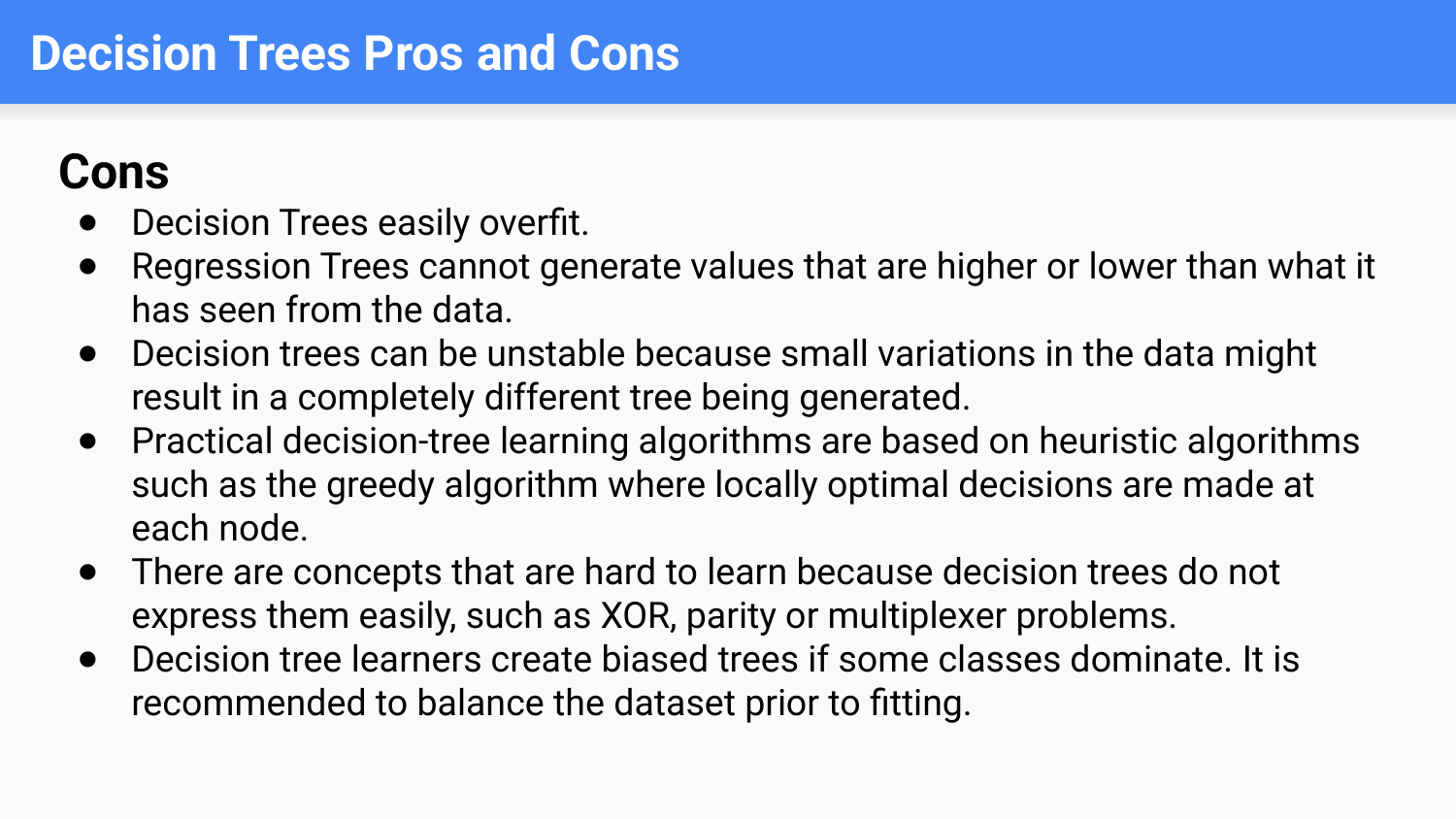

# Decision Trees Pros and Cons
Cons
Decision Trees easily overfit.
Regression Trees cannot generate values that are higher or lower than what it has seen from the data.
Decision trees can be unstable because small variations in the data might result in a completely different tree being generated.
Practical decision-tree learning algorithms are based on heuristic algorithms such as the greedy algorithm where locally optimal decisions are made at each node.
There are concepts that are hard to learn because decision trees do not express them easily, such as XOR, parity or multiplexer problems.
Decision tree learners create biased trees if some classes dominate. It is recommended to balance the dataset prior to fitting.